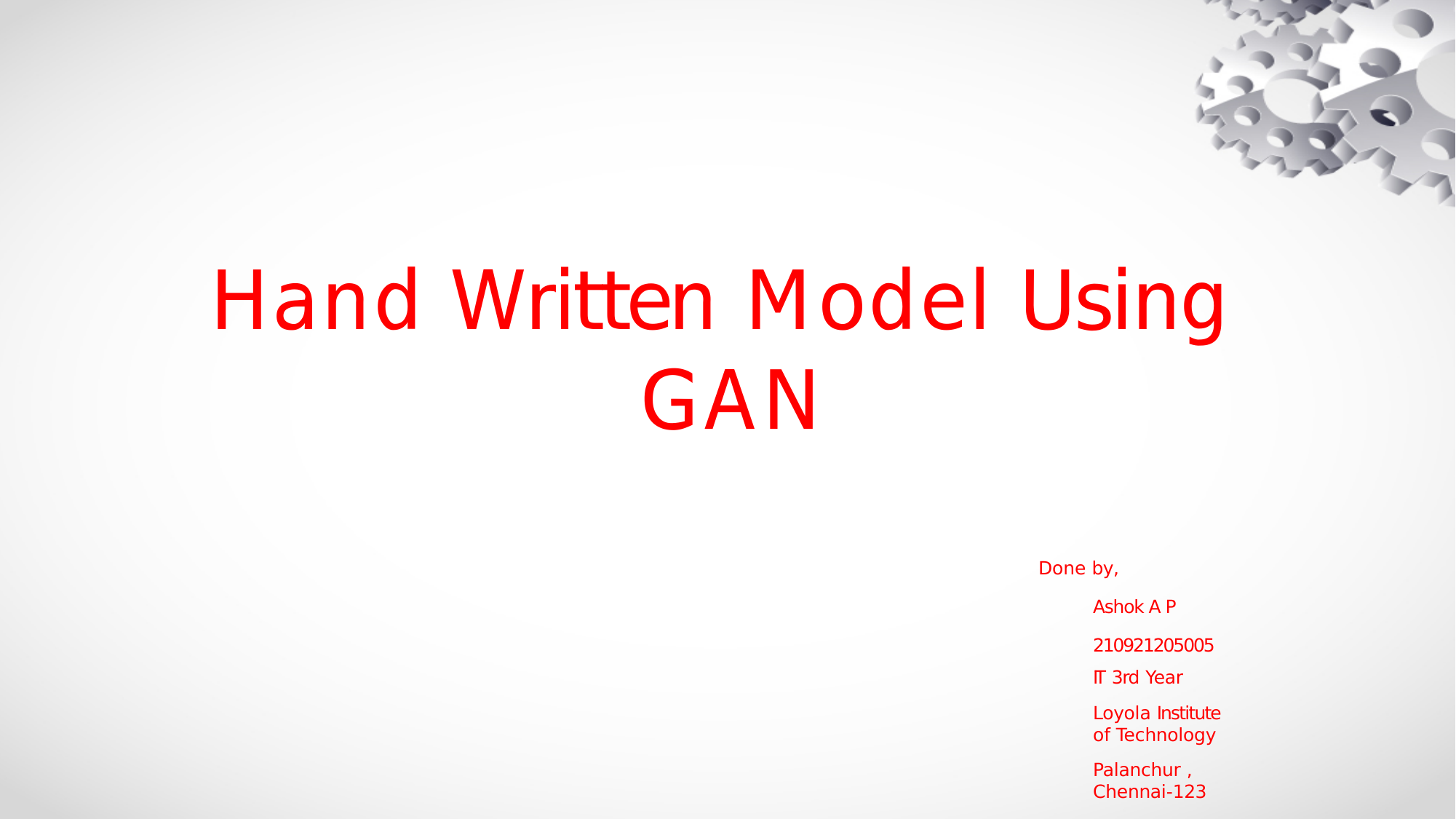

Hand Written Model Using
GAN
Done by,
Ashok A P
210921205005
IT 3rd Year
Loyola Institute of Technology
Palanchur , Chennai-123